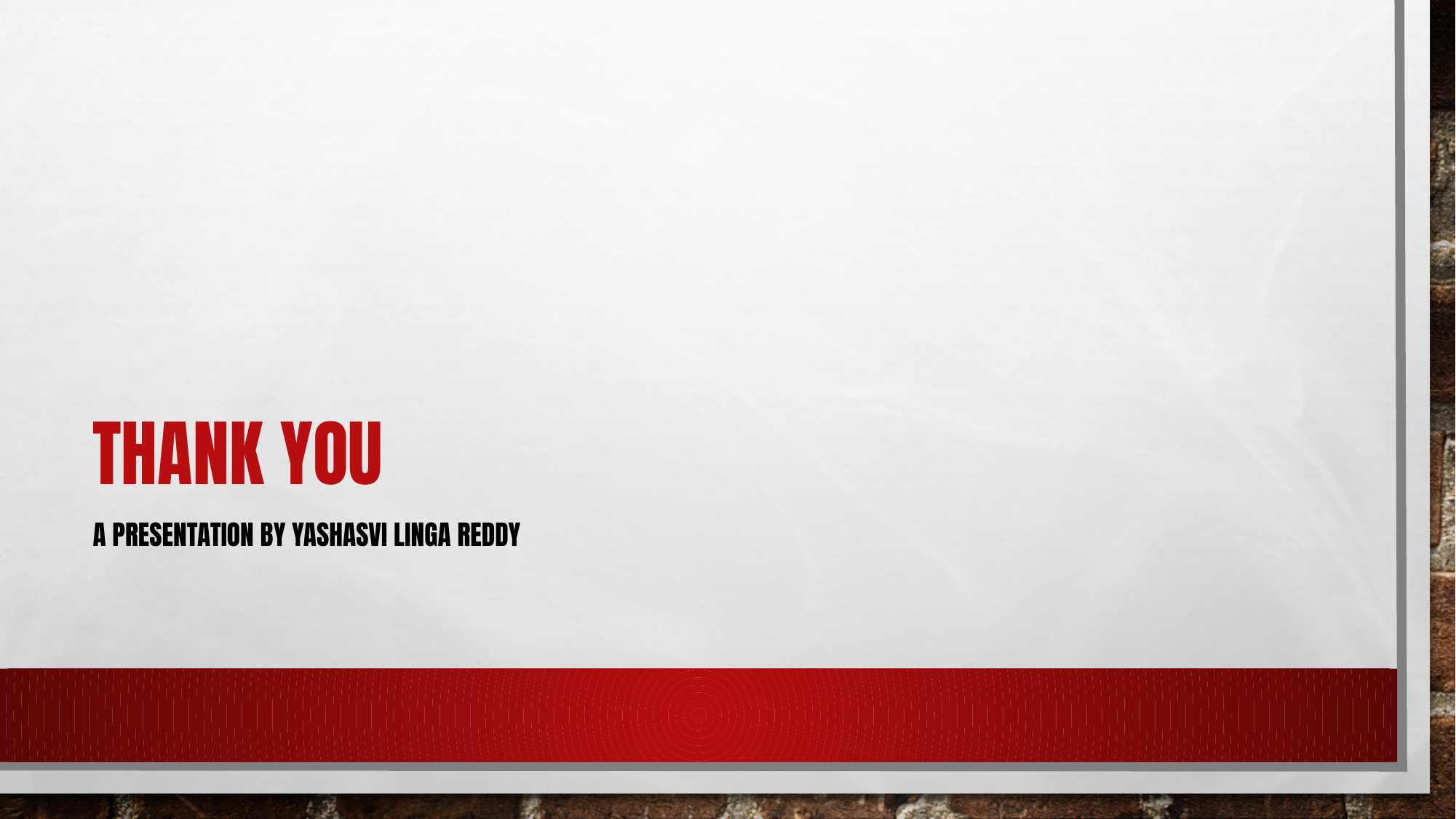

# THANK YOU
A PRESENTATION BY YASHASVI LINGA REDDY